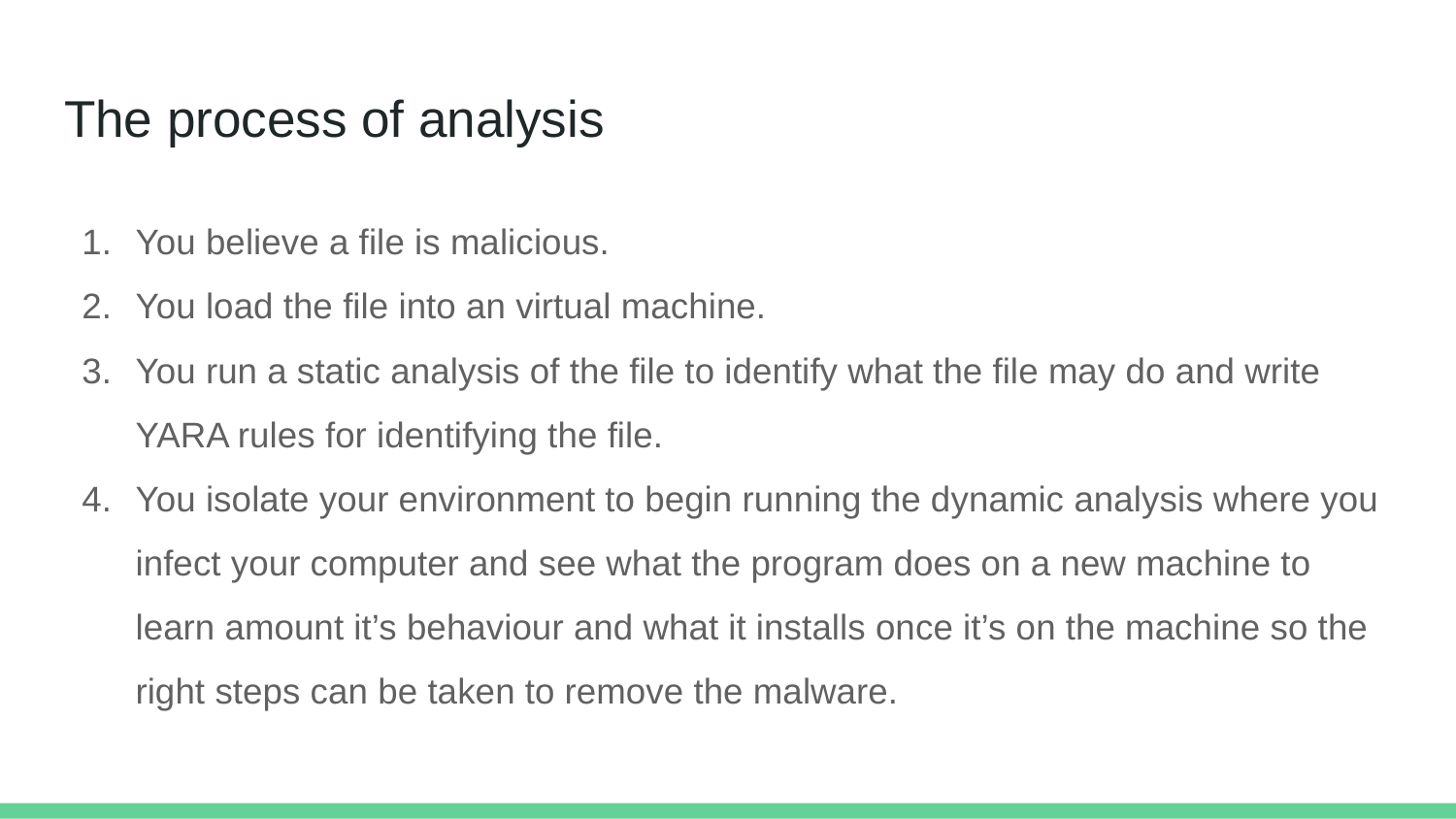

# The process of analysis
You believe a file is malicious.
You load the file into an virtual machine.
You run a static analysis of the file to identify what the file may do and write YARA rules for identifying the file.
You isolate your environment to begin running the dynamic analysis where you infect your computer and see what the program does on a new machine to learn amount it’s behaviour and what it installs once it’s on the machine so the right steps can be taken to remove the malware.